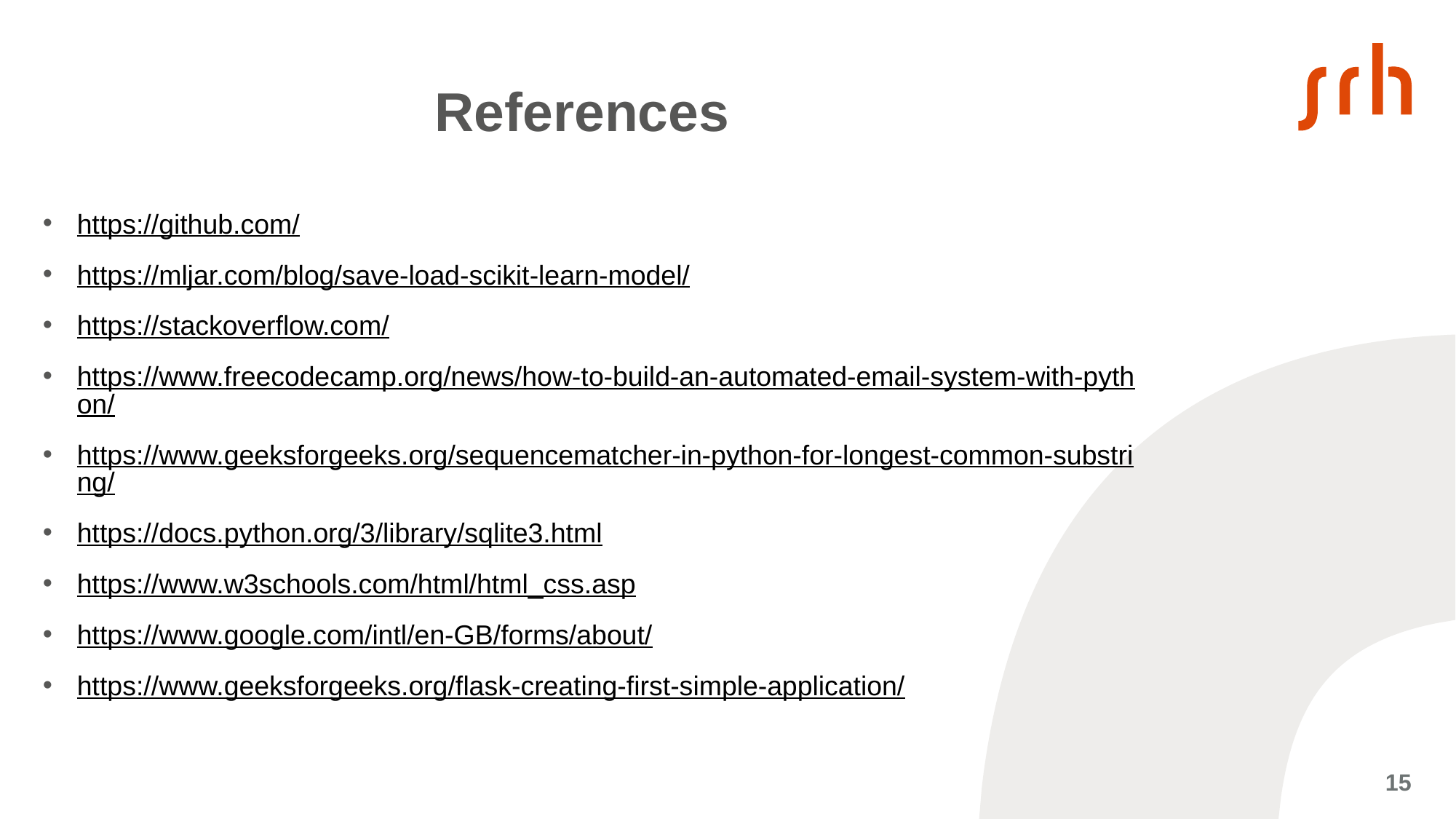

# References
https://github.com/
https://mljar.com/blog/save-load-scikit-learn-model/
https://stackoverflow.com/
https://www.freecodecamp.org/news/how-to-build-an-automated-email-system-with-python/
https://www.geeksforgeeks.org/sequencematcher-in-python-for-longest-common-substring/
https://docs.python.org/3/library/sqlite3.html
https://www.w3schools.com/html/html_css.asp
https://www.google.com/intl/en-GB/forms/about/
https://www.geeksforgeeks.org/flask-creating-first-simple-application/

15